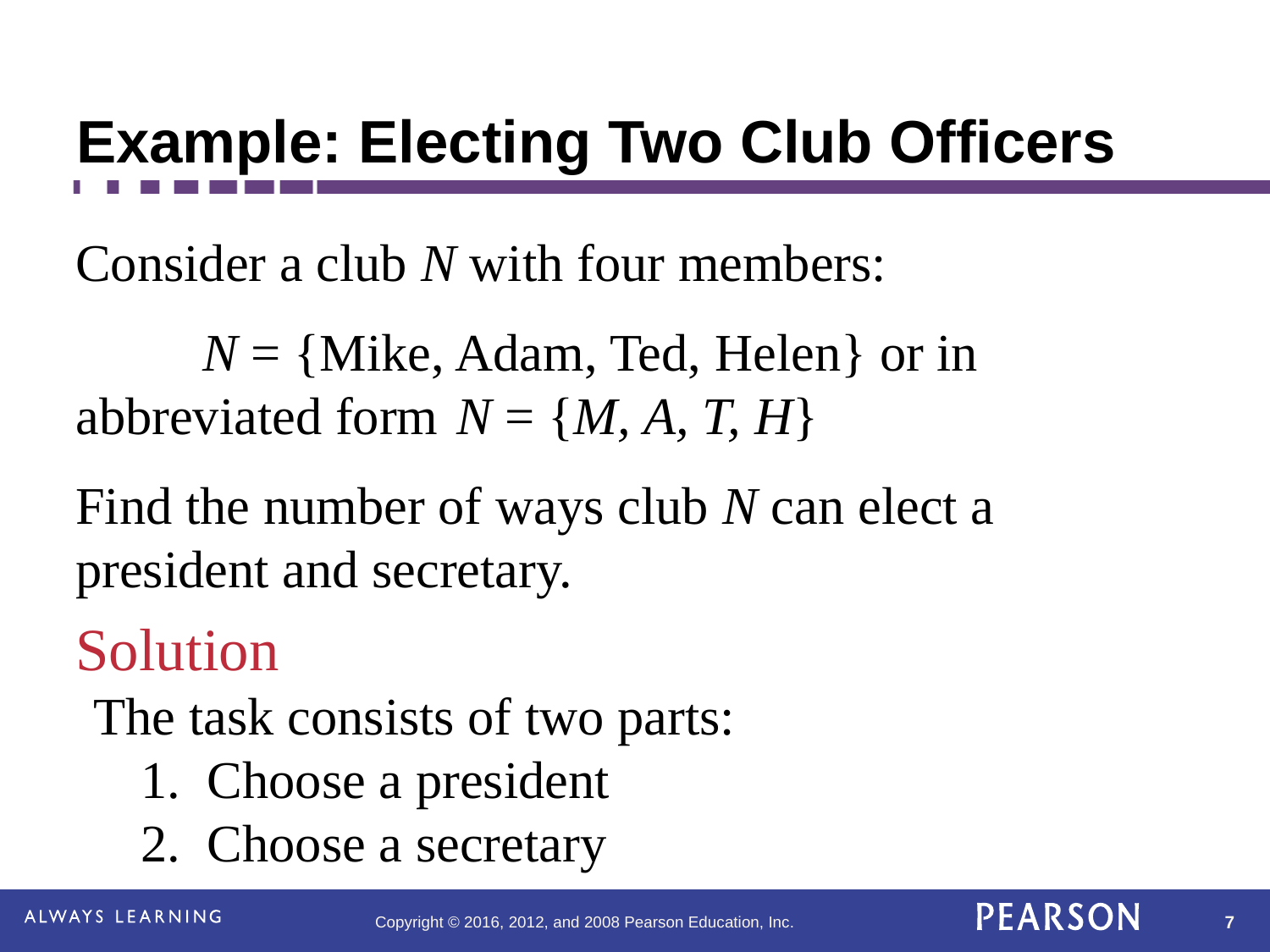

# Example: Electing Two Club Officers
Consider a club N with four members:
	N = {Mike, Adam, Ted, Helen} or in abbreviated form	N = {M, A, T, H}
Find the number of ways club N can elect a president and secretary.
Solution
The task consists of two parts:
	1.  Choose a president
	2.  Choose a secretary